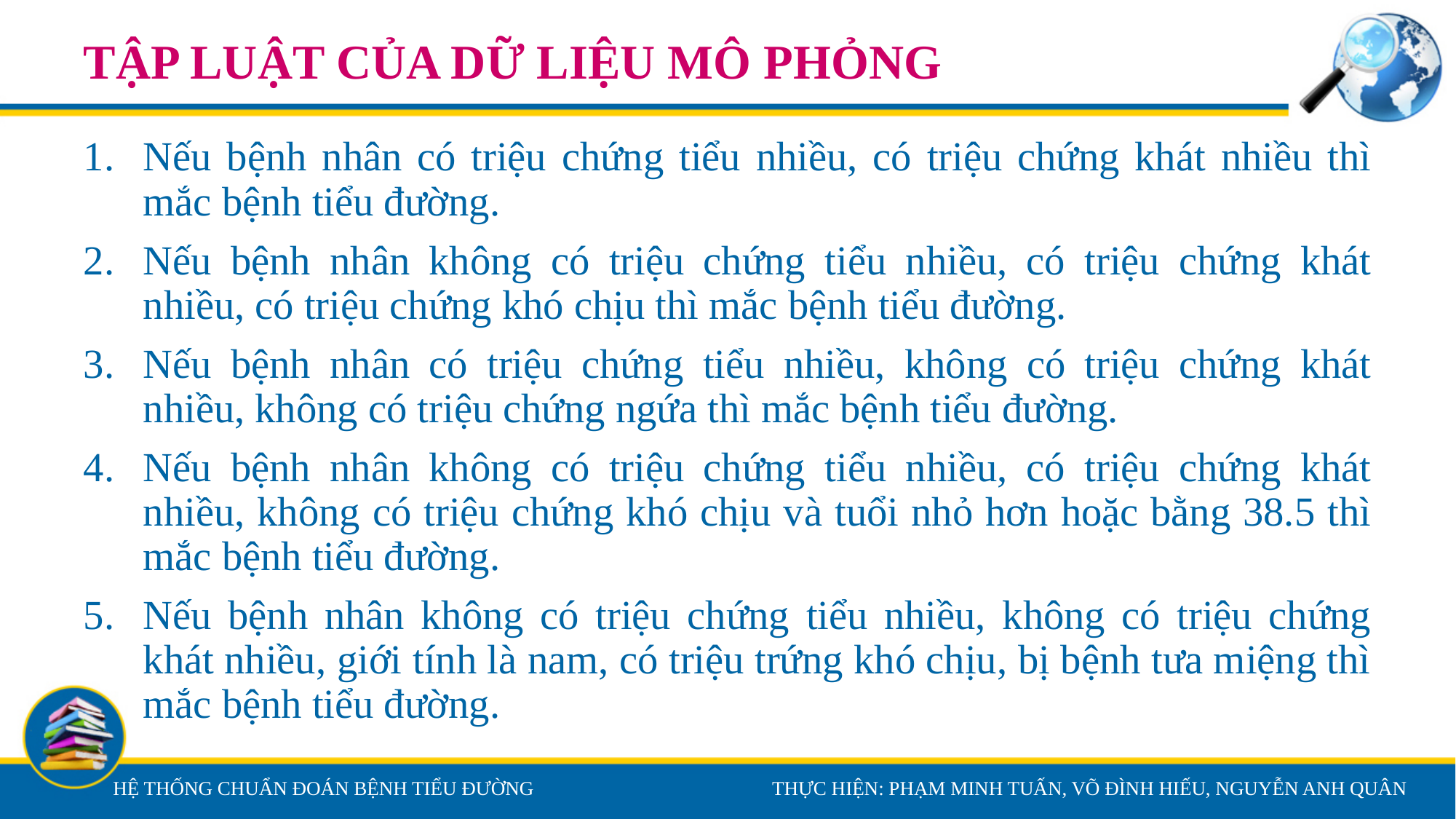

# TẬP LUẬT CỦA DỮ LIỆU MÔ PHỎNG
Nếu bệnh nhân có triệu chứng tiểu nhiều, có triệu chứng khát nhiều thì mắc bệnh tiểu đường.
Nếu bệnh nhân không có triệu chứng tiểu nhiều, có triệu chứng khát nhiều, có triệu chứng khó chịu thì mắc bệnh tiểu đường.
Nếu bệnh nhân có triệu chứng tiểu nhiều, không có triệu chứng khát nhiều, không có triệu chứng ngứa thì mắc bệnh tiểu đường.
Nếu bệnh nhân không có triệu chứng tiểu nhiều, có triệu chứng khát nhiều, không có triệu chứng khó chịu và tuổi nhỏ hơn hoặc bằng 38.5 thì mắc bệnh tiểu đường.
Nếu bệnh nhân không có triệu chứng tiểu nhiều, không có triệu chứng khát nhiều, giới tính là nam, có triệu trứng khó chịu, bị bệnh tưa miệng thì mắc bệnh tiểu đường.